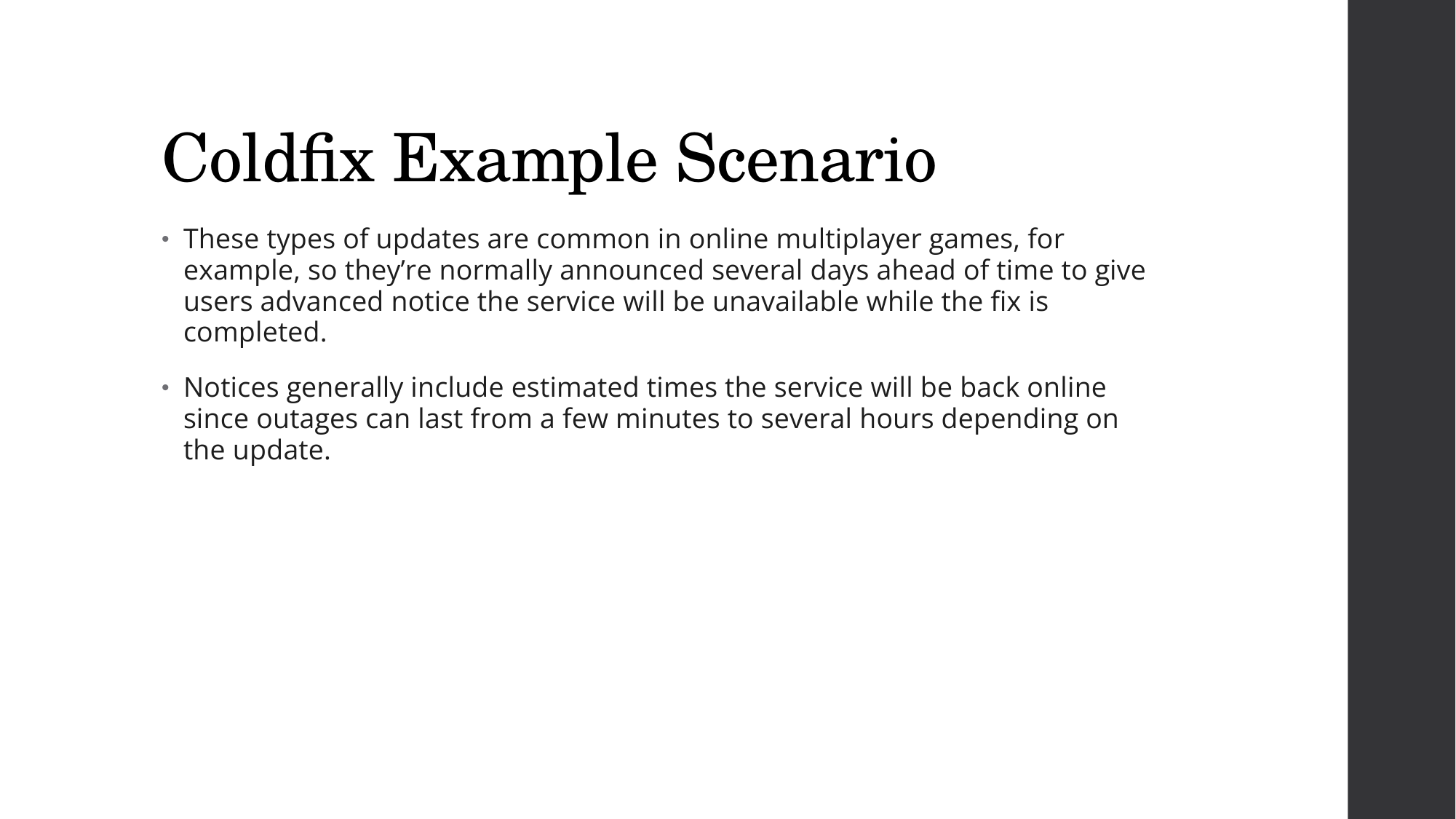

# Coldfix Example Scenario
These types of updates are common in online multiplayer games, for example, so they’re normally announced several days ahead of time to give users advanced notice the service will be unavailable while the fix is completed.
Notices generally include estimated times the service will be back online since outages can last from a few minutes to several hours depending on the update.